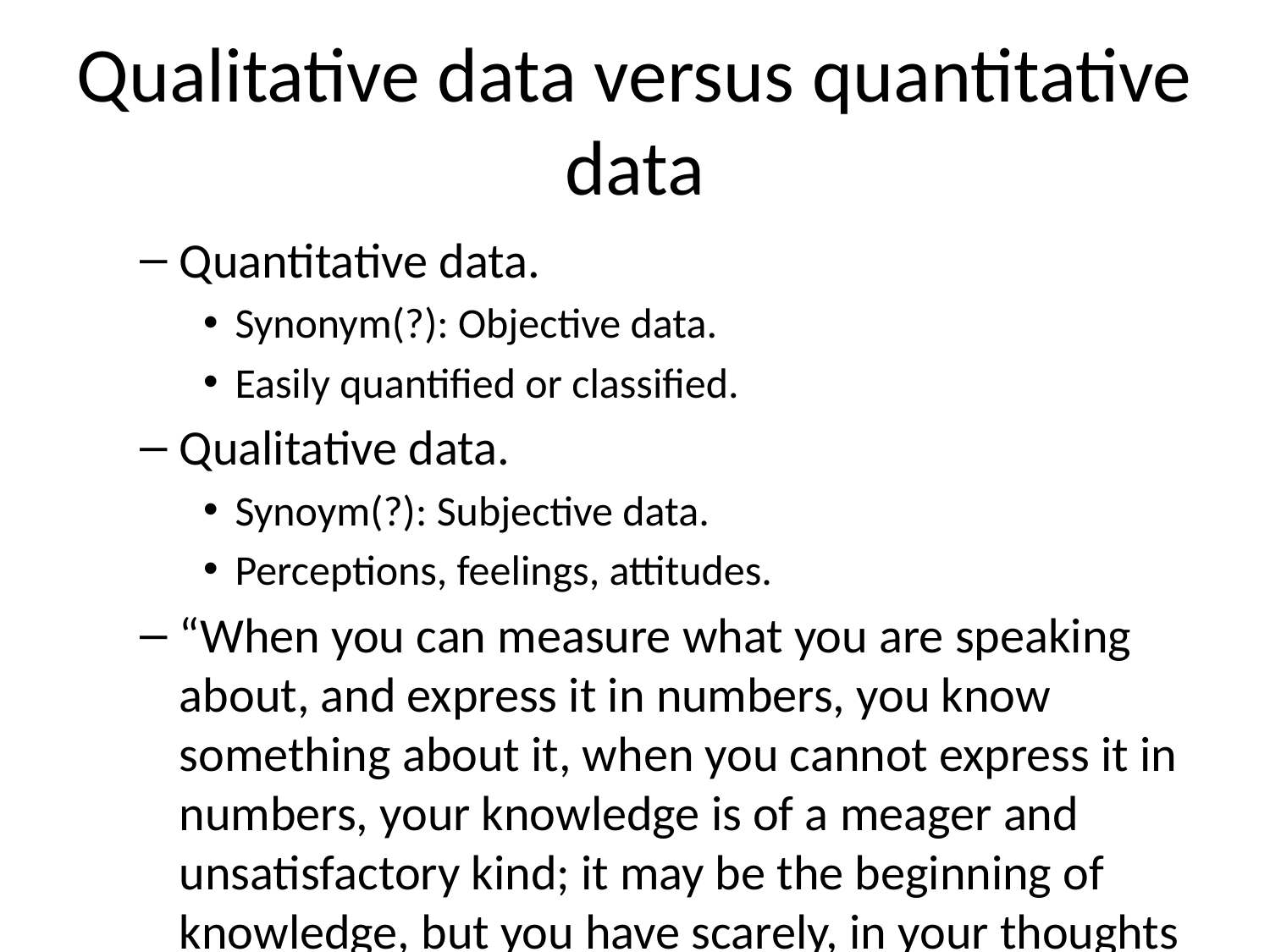

# Qualitative data versus quantitative data
Quantitative data.
Synonym(?): Objective data.
Easily quantified or classified.
Qualitative data.
Synoym(?): Subjective data.
Perceptions, feelings, attitudes.
“When you can measure what you are speaking about, and express it in numbers, you know something about it, when you cannot express it in numbers, your knowledge is of a meager and unsatisfactory kind; it may be the beginning of knowledge, but you have scarely, in your thoughts advanced to the stage of science.”
Lord Kelvin, as quoted at Goodreads